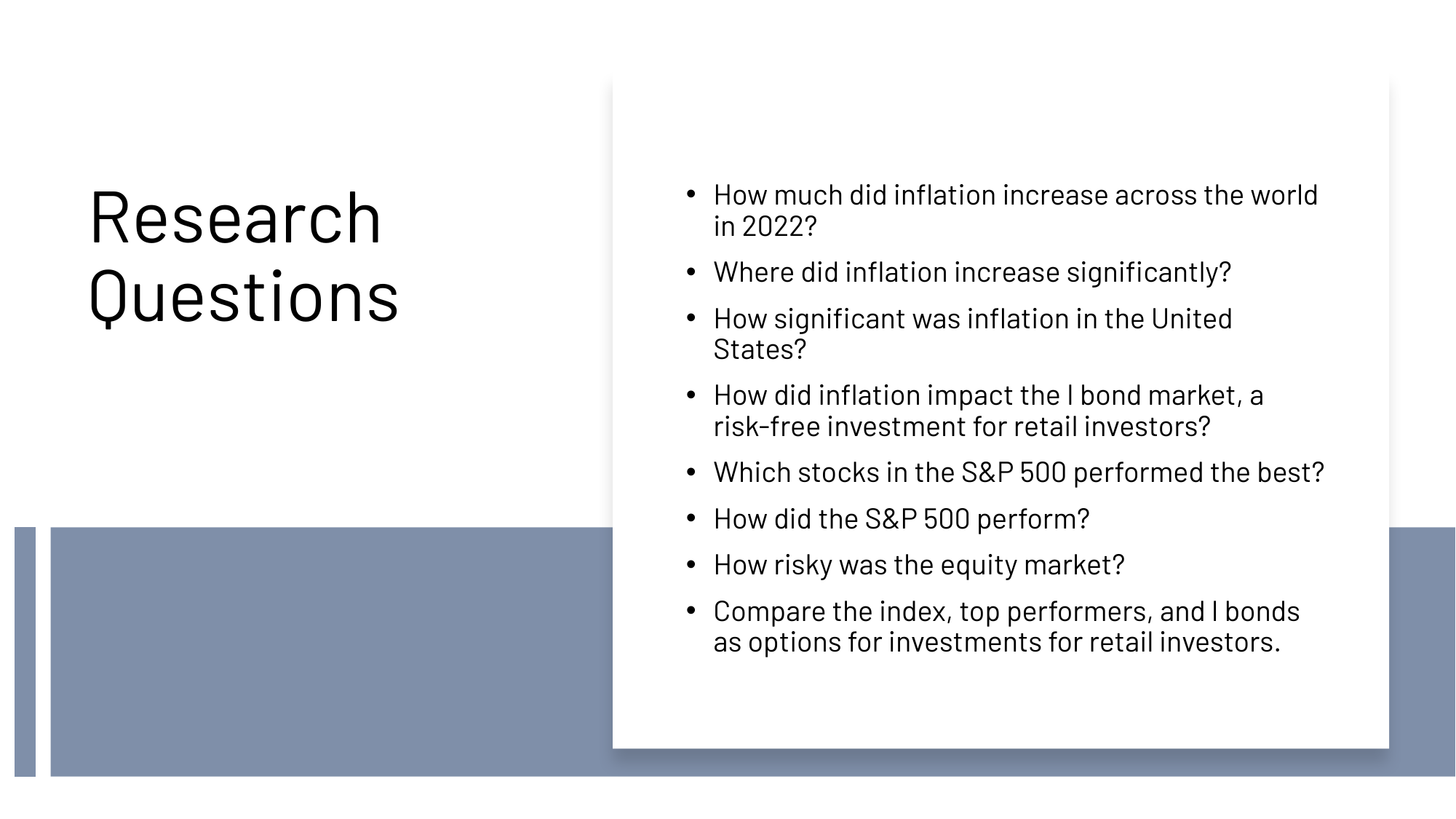

How much did inflation increase across the world in 2022?
Where did inflation increase significantly?
How significant was inflation in the United States?
How did inflation impact the I bond market, a risk-free investment for retail investors?
Which stocks in the S&P 500 performed the best?
How did the S&P 500 perform?
How risky was the equity market?
Compare the index, top performers, and I bonds as options for investments for retail investors.
# Research Questions